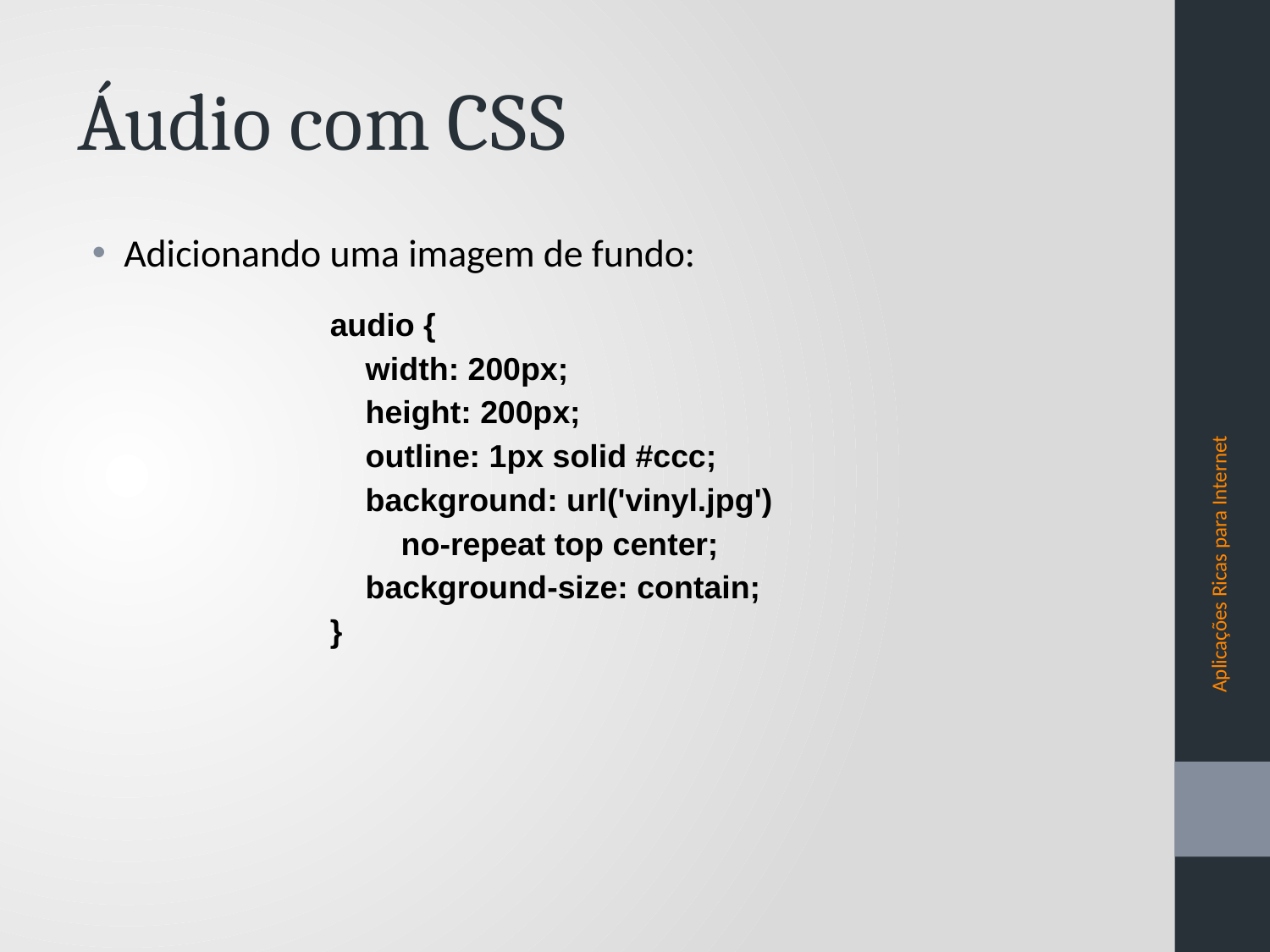

# Áudio com CSS
Adicionando uma imagem de fundo:
audio {
    width: 200px;
    height: 200px;
    outline: 1px solid #ccc;
    background: url('vinyl.jpg')
        no-repeat top center;
    background-size: contain;
}
Aplicações Ricas para Internet